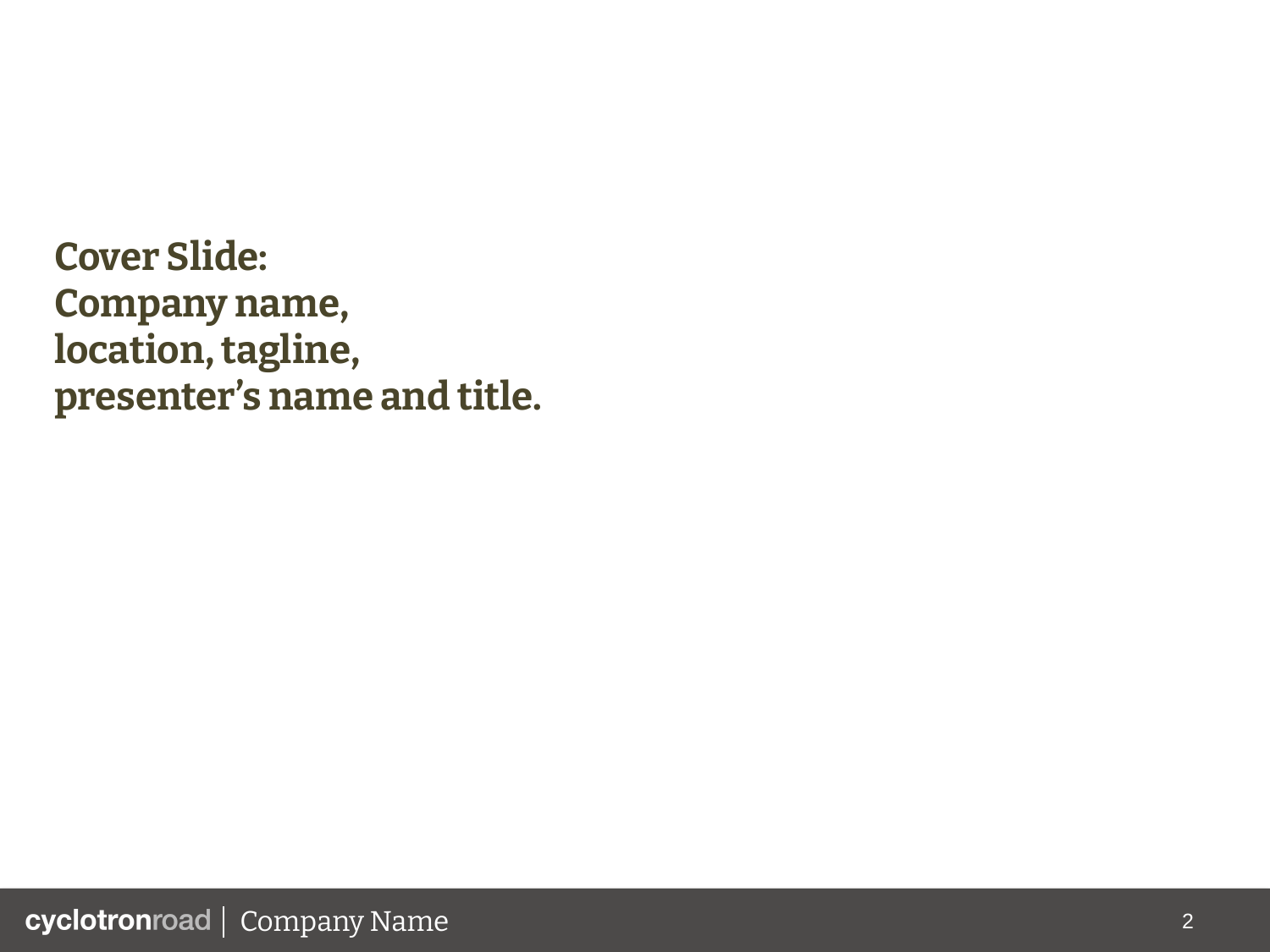

# Cover Slide: Company name, location, tagline, presenter’s name and title.
2